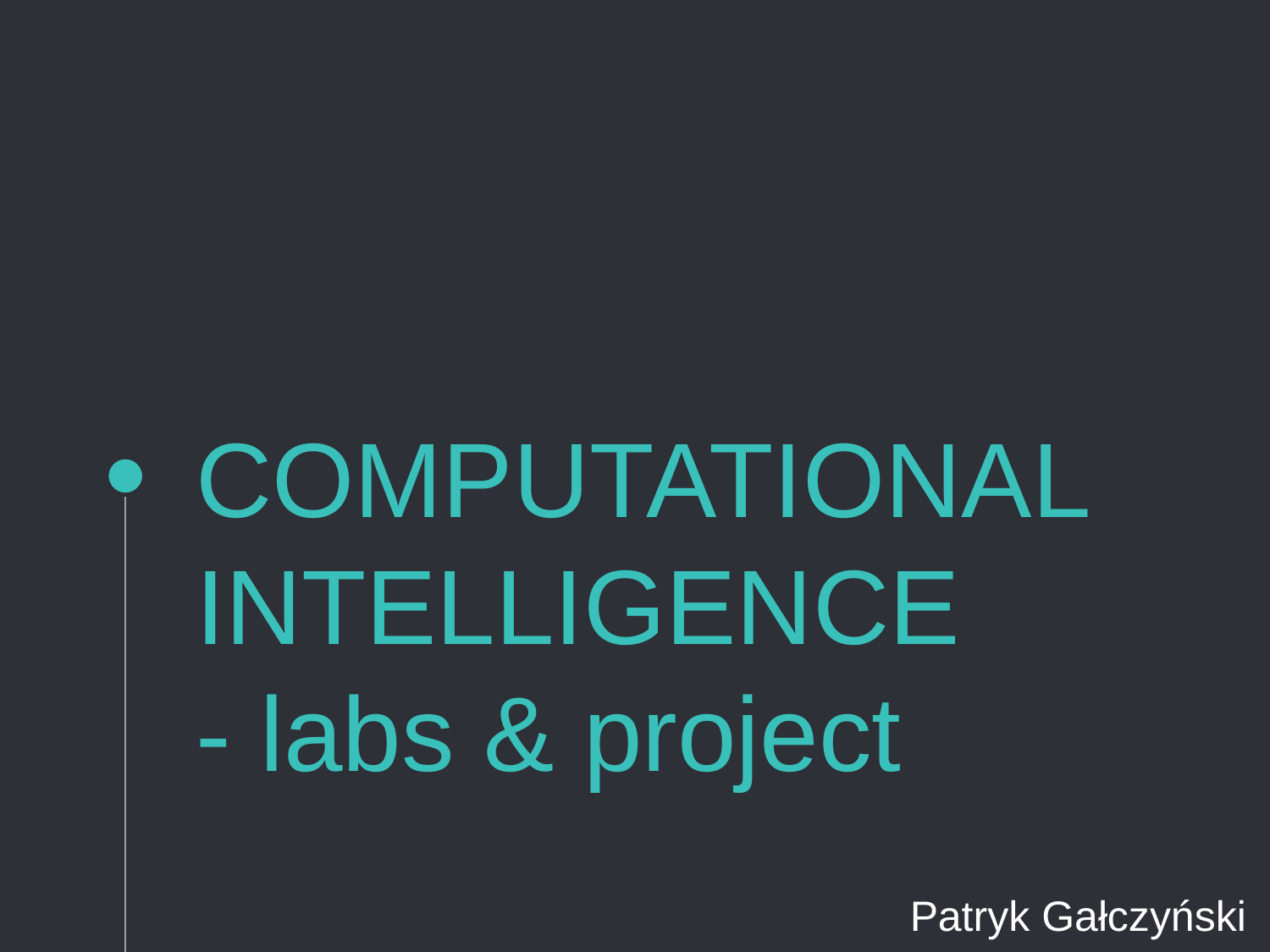

# COMPUTATIONAL INTELLIGENCE - labs & project
Patryk Gałczyński